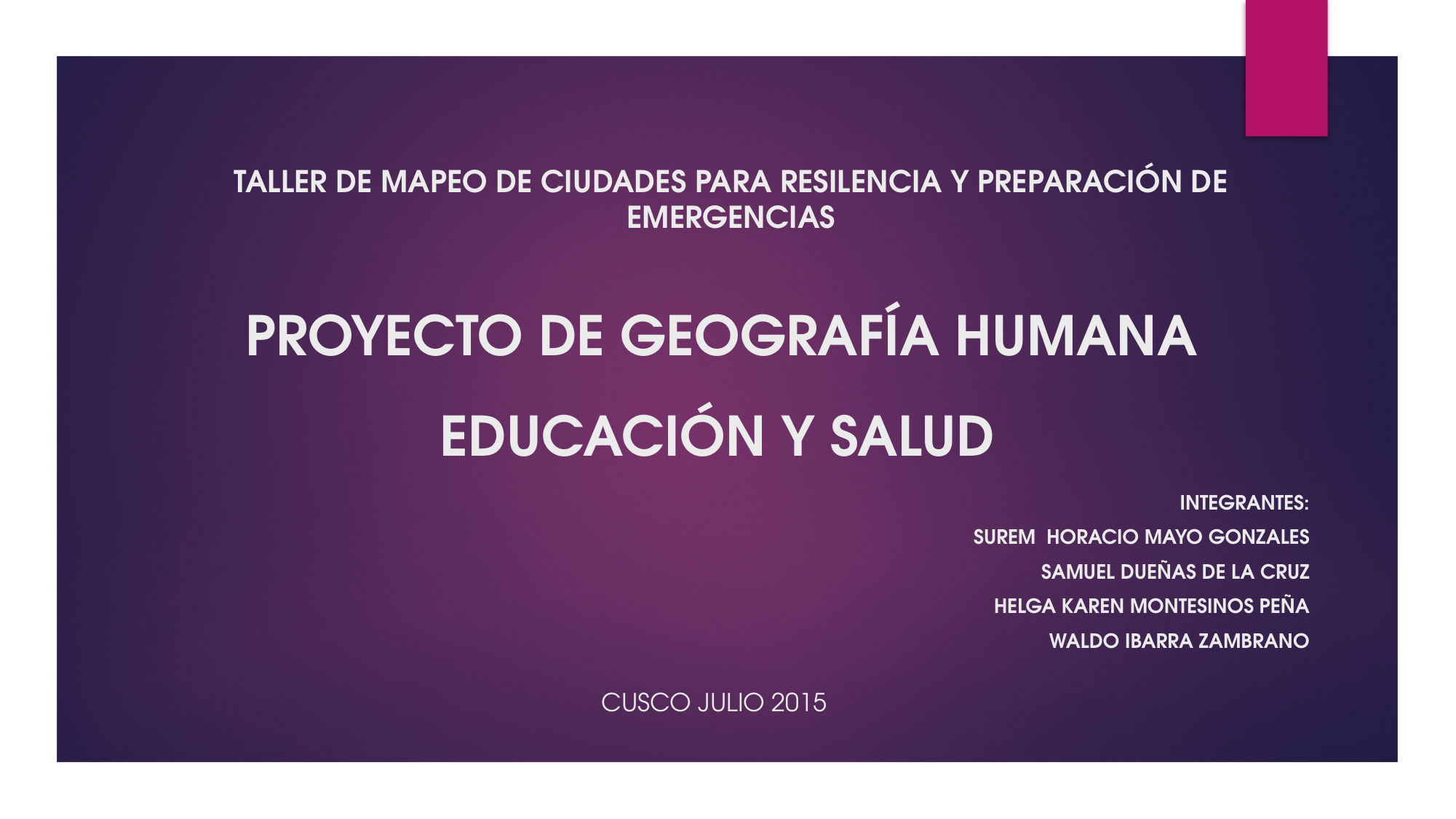

TALLER DE MAPEO DE CIUDADES PARA RESILENCIA Y PREPARACIÓN DE EMERGENCIAS
# PROYECTO DE GEOGRAFÍA HUMANA
EDUCACIÓN Y SALUD
Integrantes:
SUREM  HORACIO MAYO GONZALES
SAMUEL DUEÑAS DE LA CRUZ
HELGA KAREN MONTESINOS PEÑA
 waldo Ibarra ZAMBRANO
CUSCO JULIO 2015